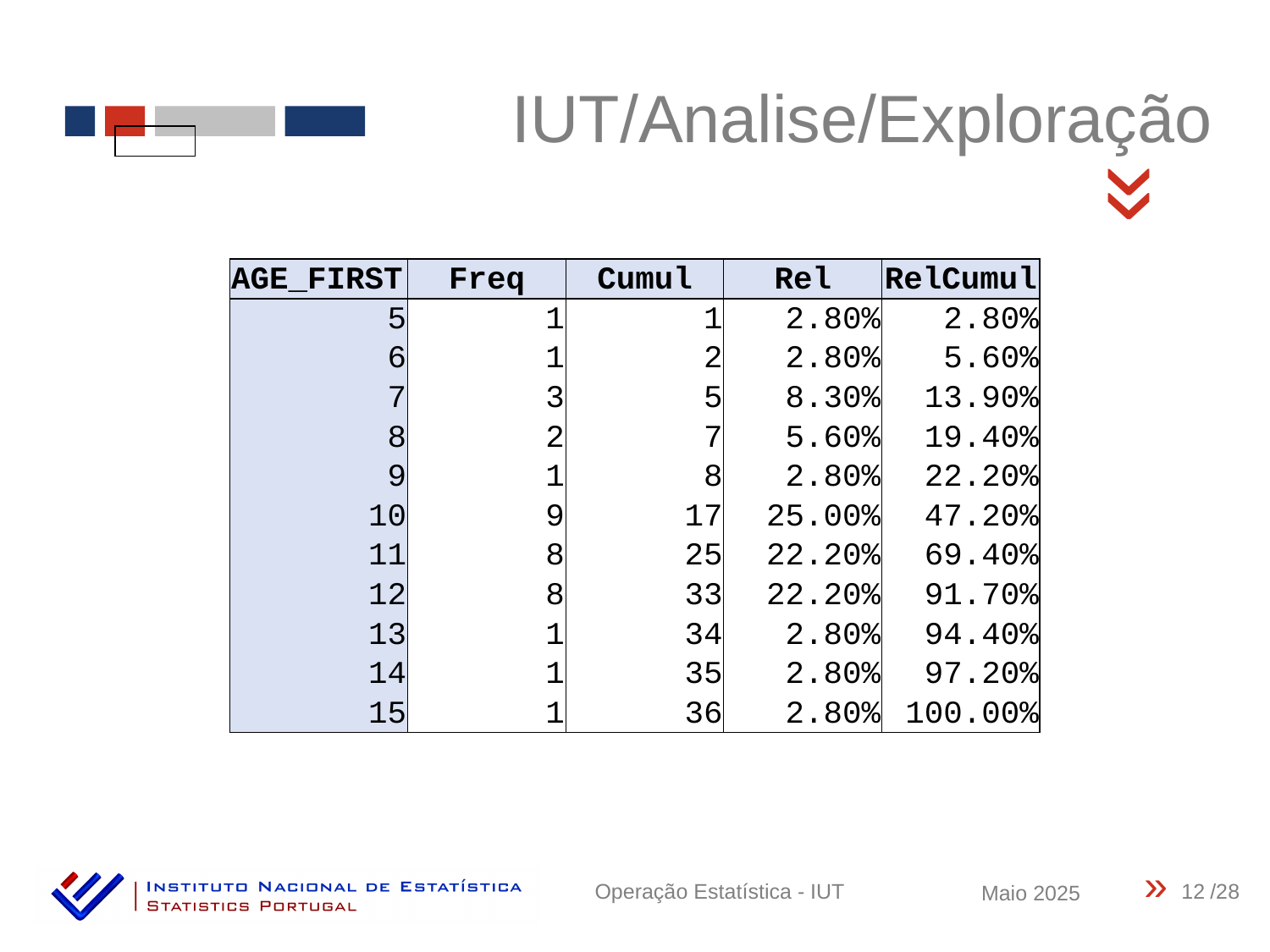

IUT/Analise/Exploração
«
| AGE\_FIRST | Freq | Cumul | Rel | RelCumul |
| --- | --- | --- | --- | --- |
| 5 | 1 | 1 | 2.80% | 2.80% |
| 6 | 1 | 2 | 2.80% | 5.60% |
| 7 | 3 | 5 | 8.30% | 13.90% |
| 8 | 2 | 7 | 5.60% | 19.40% |
| 9 | 1 | 8 | 2.80% | 22.20% |
| 10 | 9 | 17 | 25.00% | 47.20% |
| 11 | 8 | 25 | 22.20% | 69.40% |
| 12 | 8 | 33 | 22.20% | 91.70% |
| 13 | 1 | 34 | 2.80% | 94.40% |
| 14 | 1 | 35 | 2.80% | 97.20% |
| 15 | 1 | 36 | 2.80% | 100.00% |
12